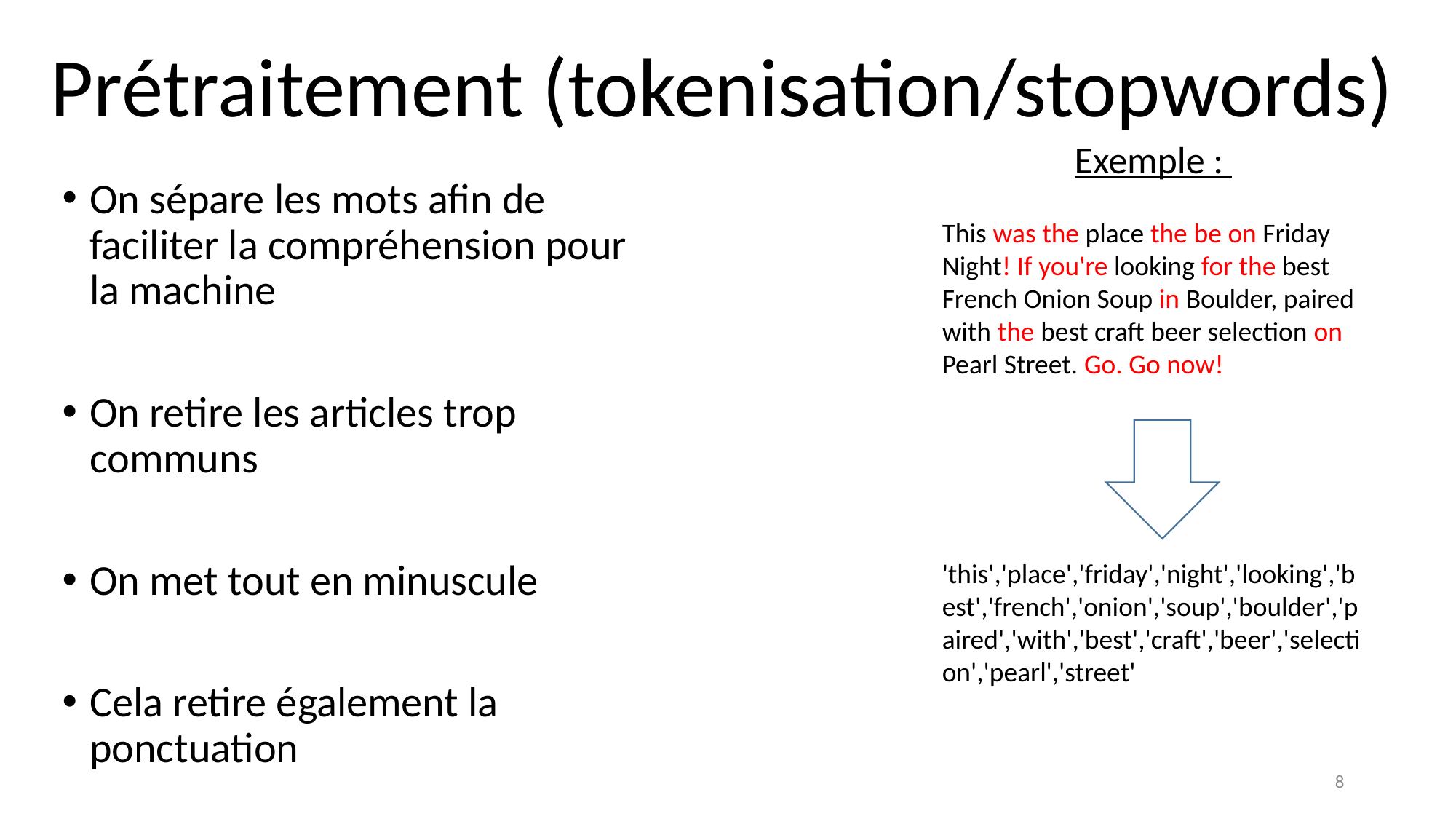

# Prétraitement (tokenisation/stopwords)
Exemple :
On sépare les mots afin de faciliter la compréhension pour la machine

On retire les articles trop communs

On met tout en minuscule

Cela retire également la ponctuation
This was the place the be on Friday Night! If you're looking for the best French Onion Soup in Boulder, paired with the best craft beer selection on Pearl Street. Go. Go now!

'this','place','friday','night','looking','best','french','onion','soup','boulder','paired','with','best','craft','beer','selection','pearl','street'
8